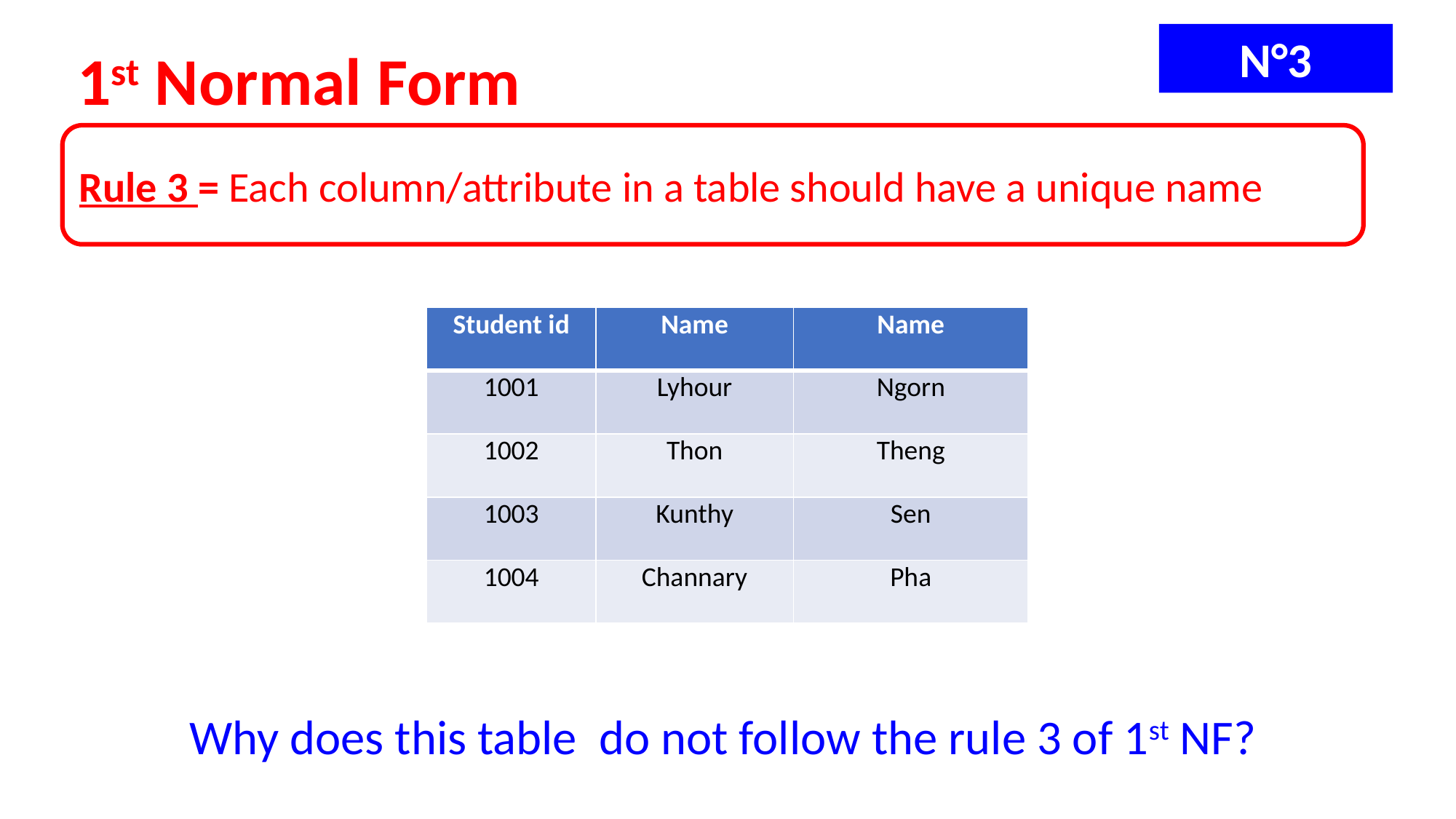

N°3
1st Normal Form
Rule 3 = Each column/attribute in a table should have a unique name
| Student id | Name | Name |
| --- | --- | --- |
| 1001 | Lyhour | Ngorn |
| 1002 | Thon | Theng |
| 1003 | Kunthy | Sen |
| 1004 | Channary | Pha |
Why does this table  do not follow the rule 3 of 1st NF?